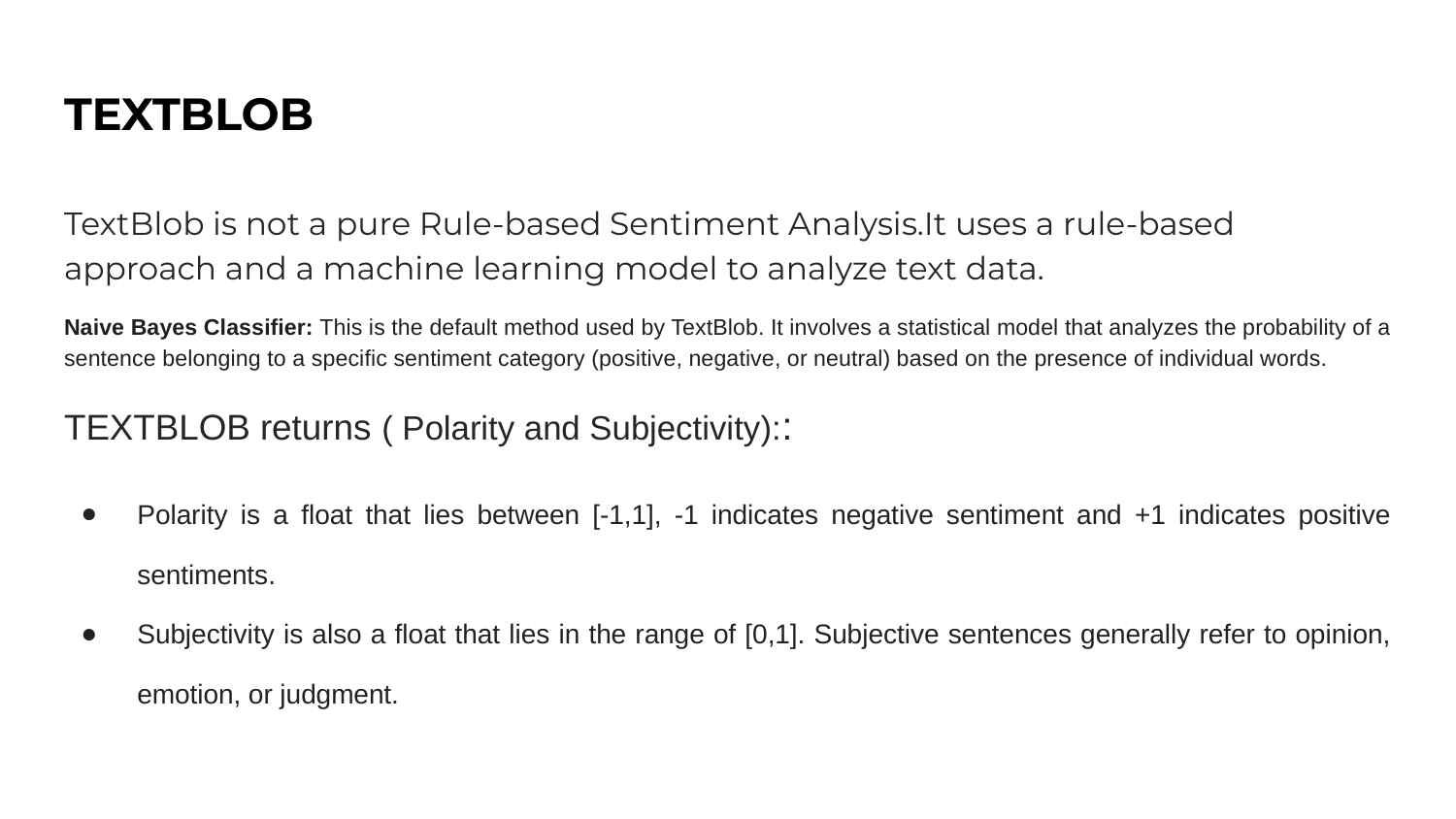

# TEXTBLOB
TextBlob is not a pure Rule-based Sentiment Analysis.It uses a rule-based approach and a machine learning model to analyze text data.
Naive Bayes Classifier: This is the default method used by TextBlob. It involves a statistical model that analyzes the probability of a sentence belonging to a specific sentiment category (positive, negative, or neutral) based on the presence of individual words.
TEXTBLOB returns ( Polarity and Subjectivity)::
Polarity is a float that lies between [-1,1], -1 indicates negative sentiment and +1 indicates positive sentiments.
Subjectivity is also a float that lies in the range of [0,1]. Subjective sentences generally refer to opinion, emotion, or judgment.